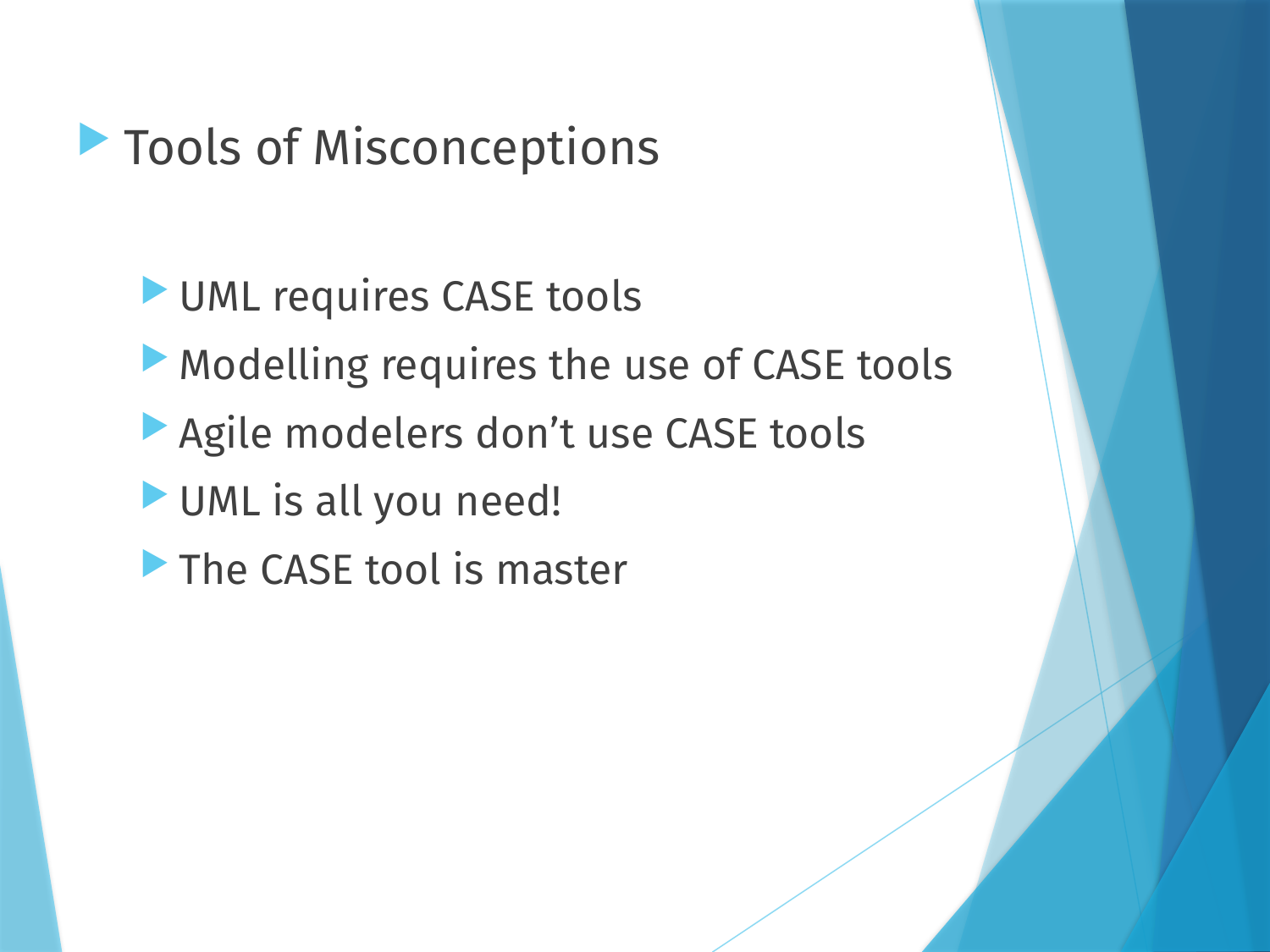

Tools of Misconceptions

UML requires CASE tools
Modelling requires the use of CASE tools
Agile modelers don’t use CASE tools
UML is all you need!
The CASE tool is master